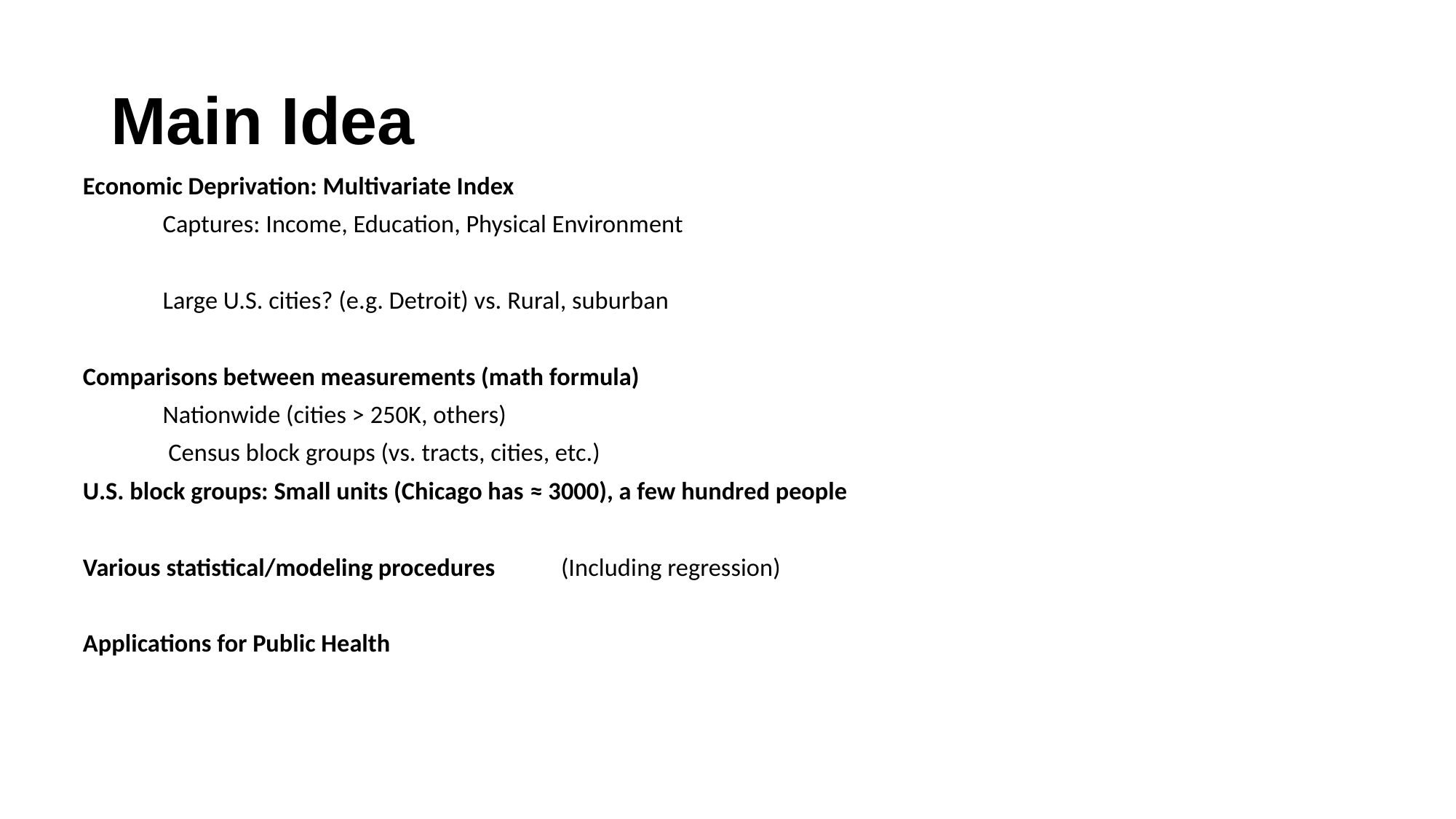

# Main Idea
Economic Deprivation: Multivariate Index
	Captures: Income, Education, Physical Environment

	Large U.S. cities? (e.g. Detroit) vs. Rural, suburban

Comparisons between measurements (math formula)
	Nationwide (cities > 250K, others)
	 Census block groups (vs. tracts, cities, etc.)
U.S. block groups: Small units (Chicago has ≈ 3000), a few hundred people

Various statistical/modeling procedures	(Including regression)

Applications for Public Health